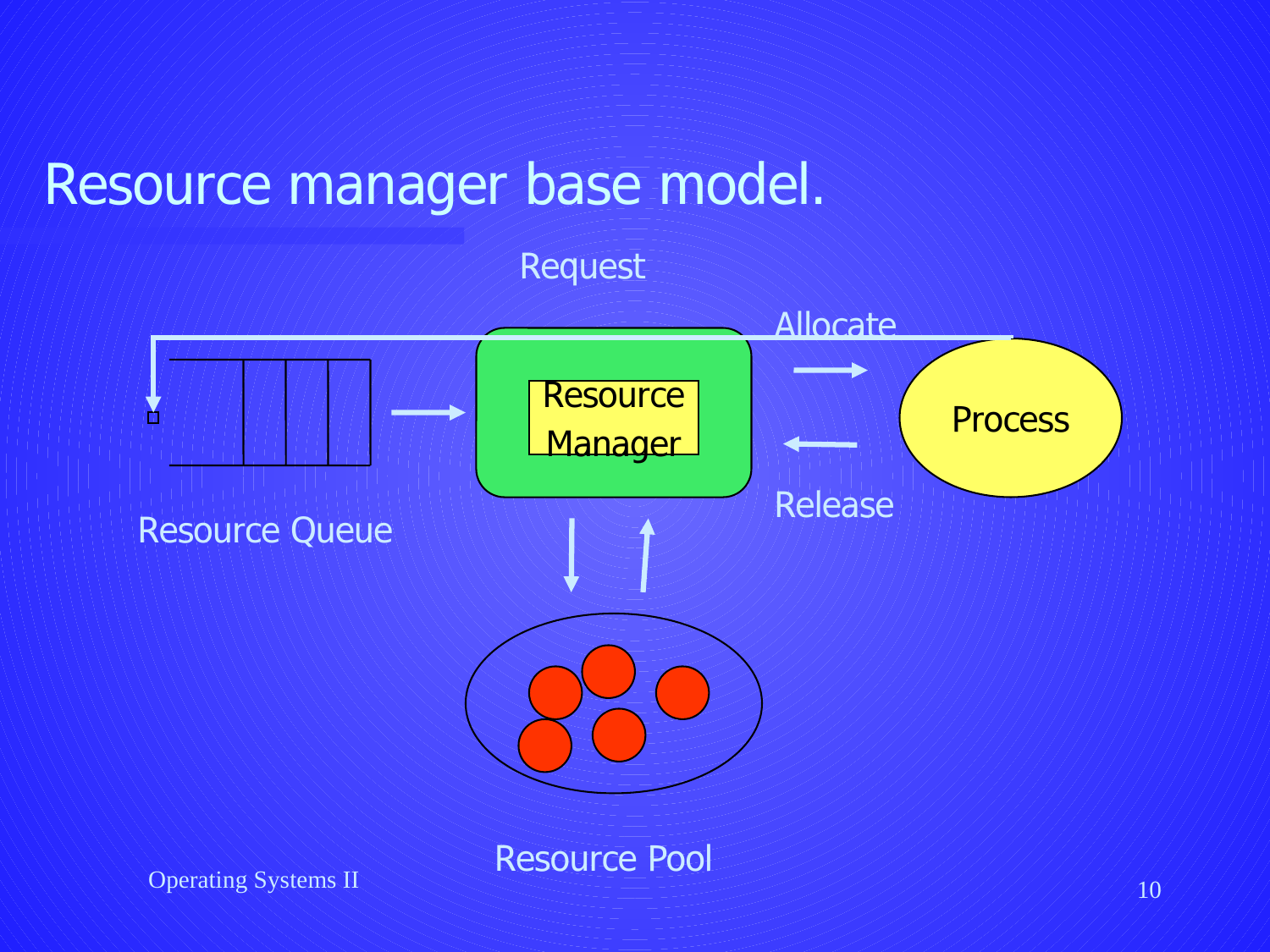

# Resource manager base model.
Request
Allocate

Process

Resource
Manager

Release
Resource Queue

Resource Pool
Operating Systems II
10